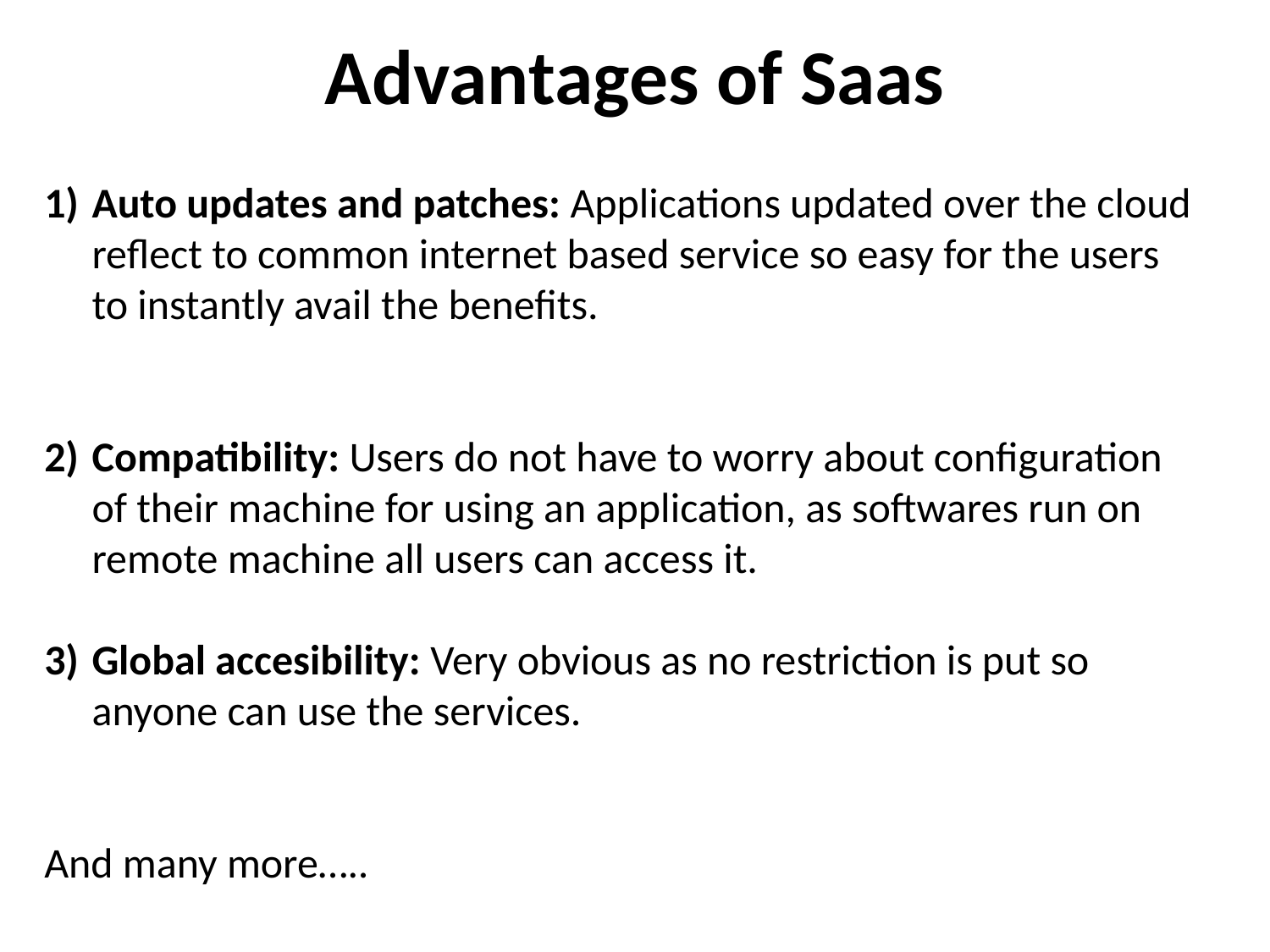

Advantages of Saas
Auto updates and patches: Applications updated over the cloud reflect to common internet based service so easy for the users to instantly avail the benefits.

Compatibility: Users do not have to worry about configuration of their machine for using an application, as softwares run on remote machine all users can access it.

Global accesibility: Very obvious as no restriction is put so anyone can use the services.

And many more…..